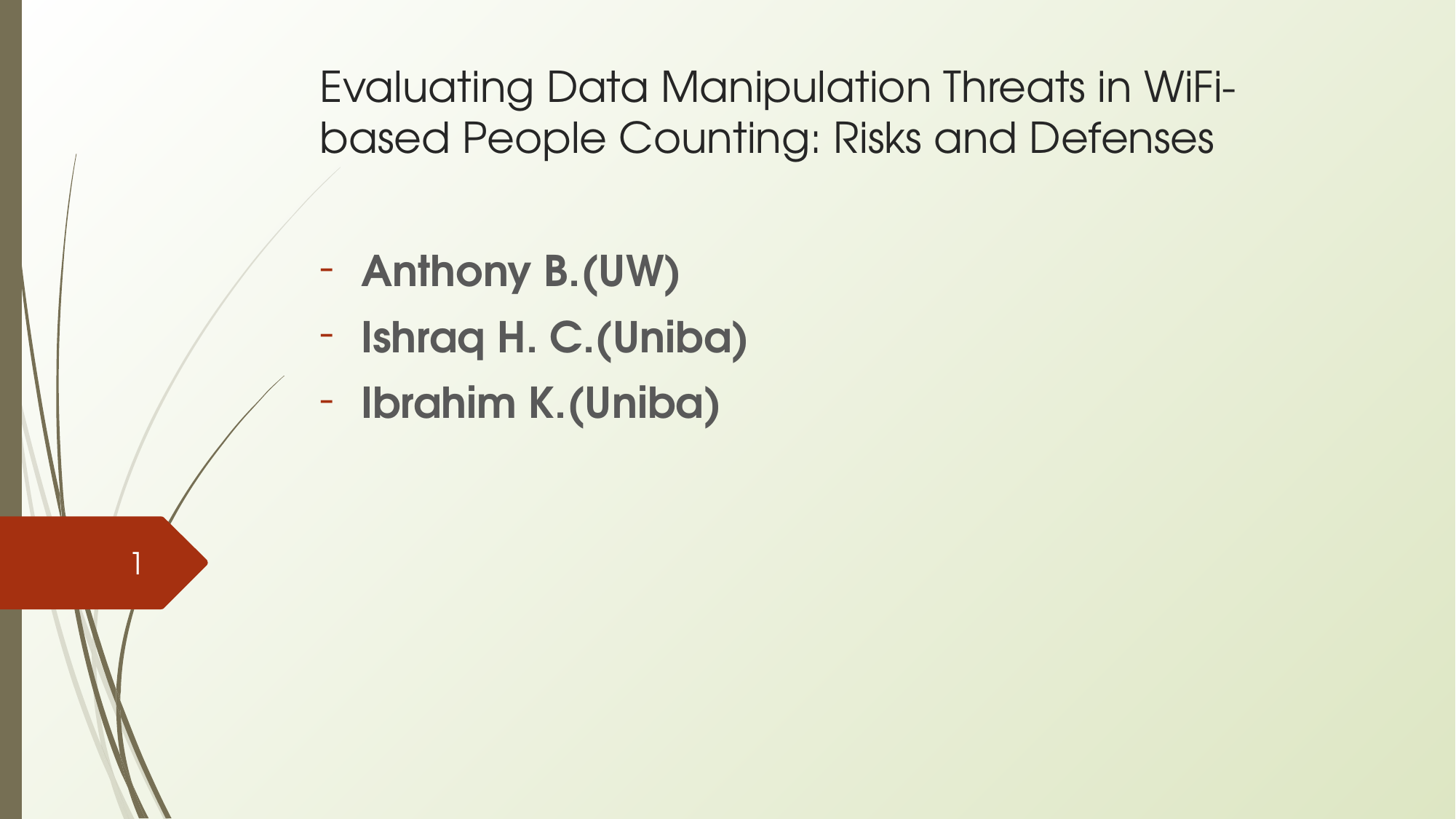

# Evaluating Data Manipulation Threats in WiFi-based People Counting: Risks and Defenses
Anthony B.(UW)
Ishraq H. C.(Uniba)
Ibrahim K.(Uniba)

1